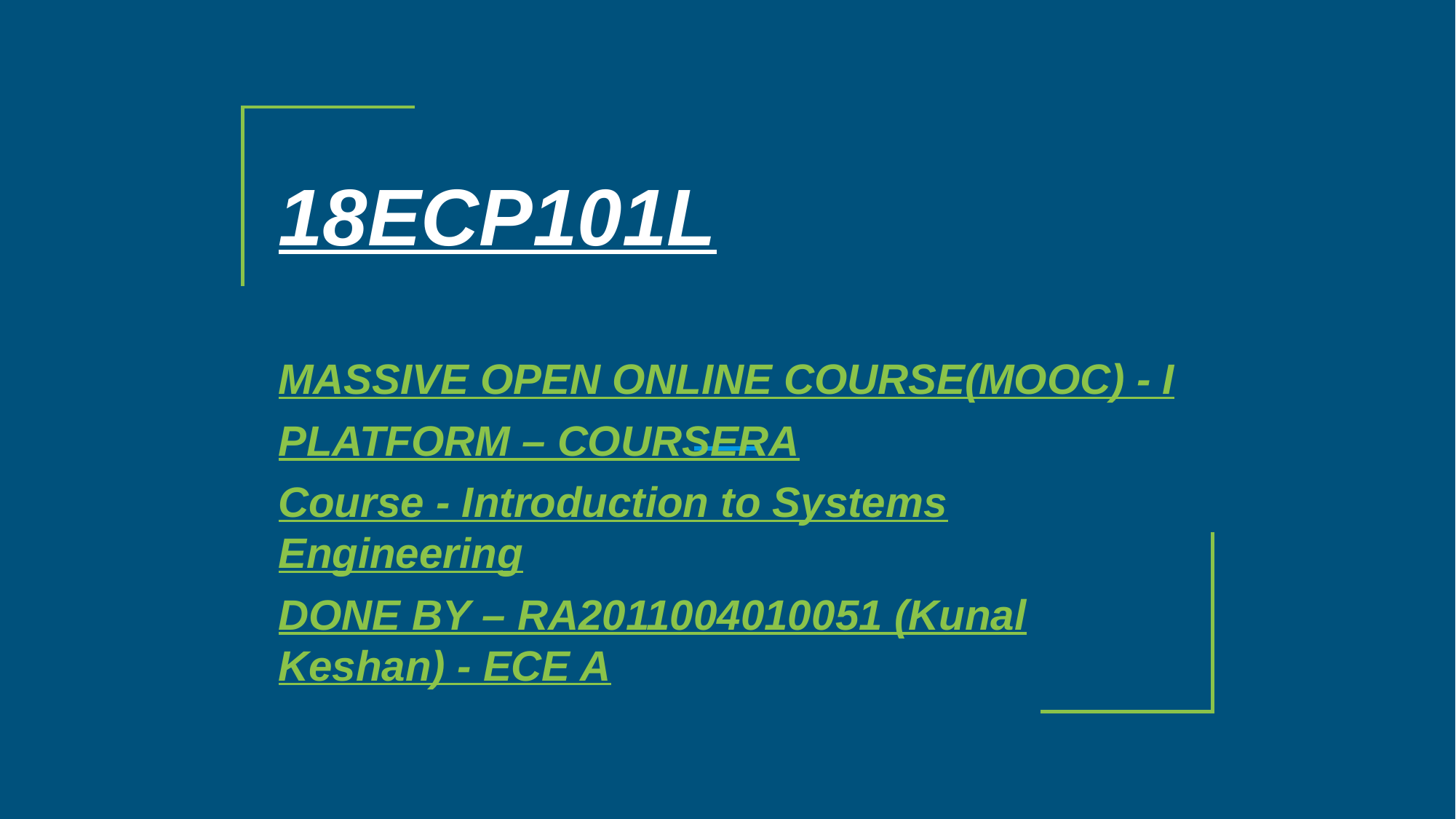

# 18ECP101L
MASSIVE OPEN ONLINE COURSE(MOOC) - I
PLATFORM – COURSERA
Course - Introduction to Systems Engineering
DONE BY – RA2011004010051 (Kunal Keshan) - ECE A